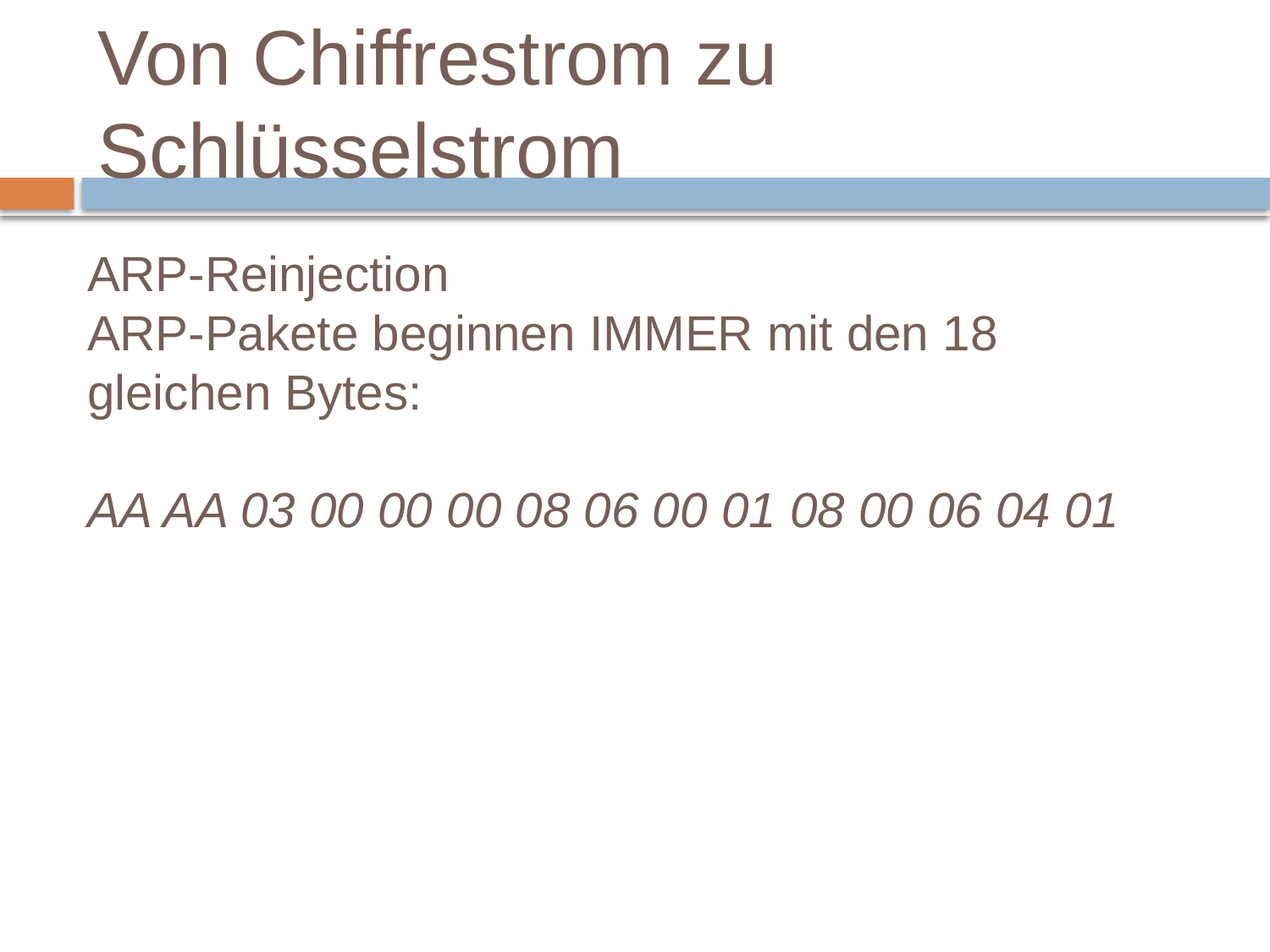

# Von Chiffrestrom zu Schlüsselstrom
ARP-Reinjection
ARP-Pakete beginnen IMMER mit den 18 gleichen Bytes:

AA AA 03 00 00 00 08 06 00 01 08 00 06 04 01